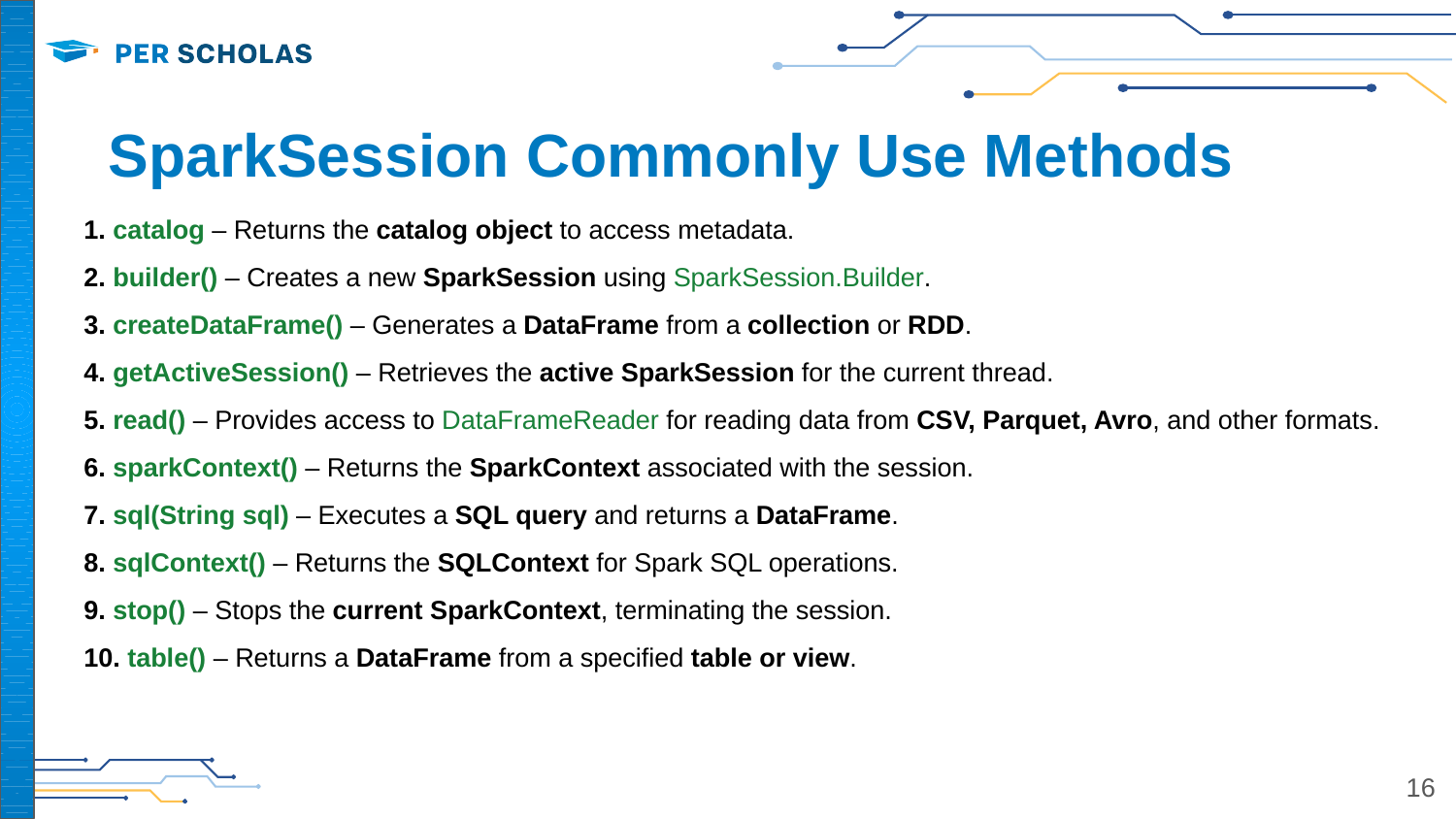

# SparkSession Commonly Use Methods
1. catalog – Returns the catalog object to access metadata.
2. builder() – Creates a new SparkSession using SparkSession.Builder.
3. createDataFrame() – Generates a DataFrame from a collection or RDD.
4. getActiveSession() – Retrieves the active SparkSession for the current thread.
5. read() – Provides access to DataFrameReader for reading data from CSV, Parquet, Avro, and other formats.
6. sparkContext() – Returns the SparkContext associated with the session.
7. sql(String sql) – Executes a SQL query and returns a DataFrame.
8. sqlContext() – Returns the SQLContext for Spark SQL operations.
9. stop() – Stops the current SparkContext, terminating the session.
10. table() – Returns a DataFrame from a specified table or view.
16